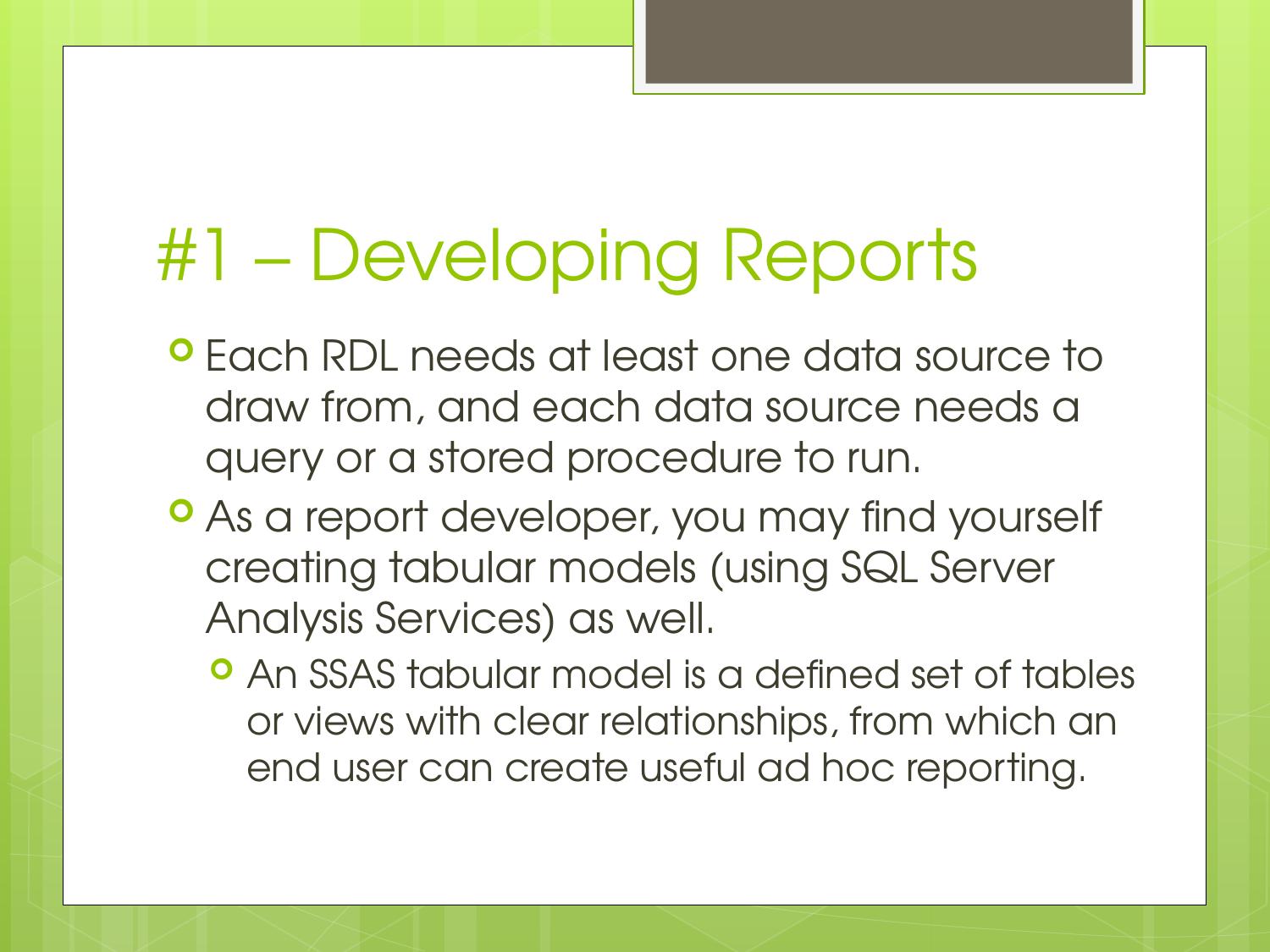

# #1 – Developing Reports
Each RDL needs at least one data source to draw from, and each data source needs a query or a stored procedure to run.
As a report developer, you may find yourself creating tabular models (using SQL Server Analysis Services) as well.
An SSAS tabular model is a defined set of tables or views with clear relationships, from which an end user can create useful ad hoc reporting.